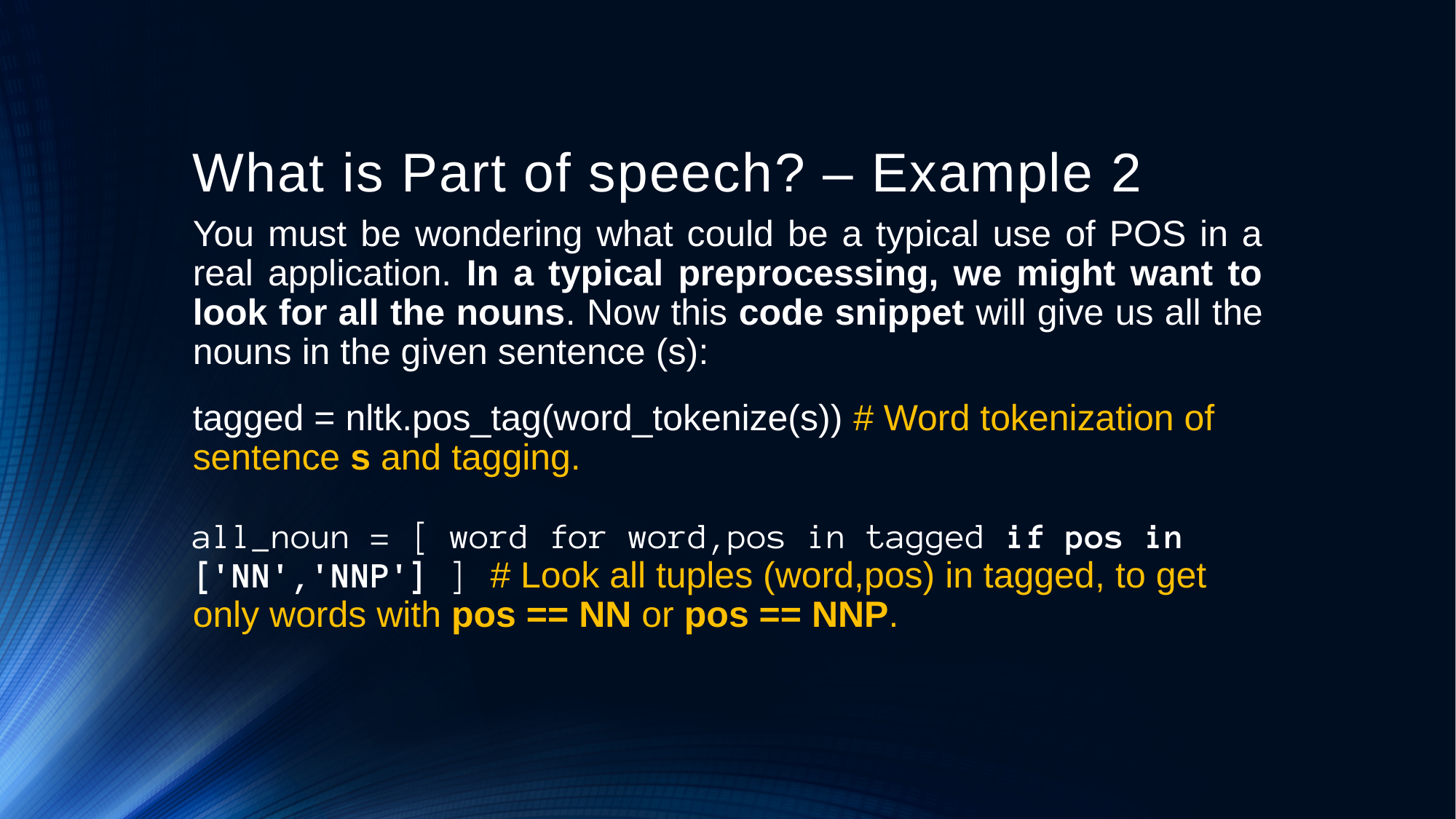

# What is Part of speech? – Example 2
You must be wondering what could be a typical use of POS in a real application. In a typical preprocessing, we might want to look for all the nouns. Now this code snippet will give us all the nouns in the given sentence (s):
tagged = nltk.pos_tag(word_tokenize(s)) # Word tokenization of sentence s and tagging.
all_noun = [ word for word,pos in tagged if pos in ['NN','NNP'] ] # Look all tuples (word,pos) in tagged, to get only words with pos == NN or pos == NNP.